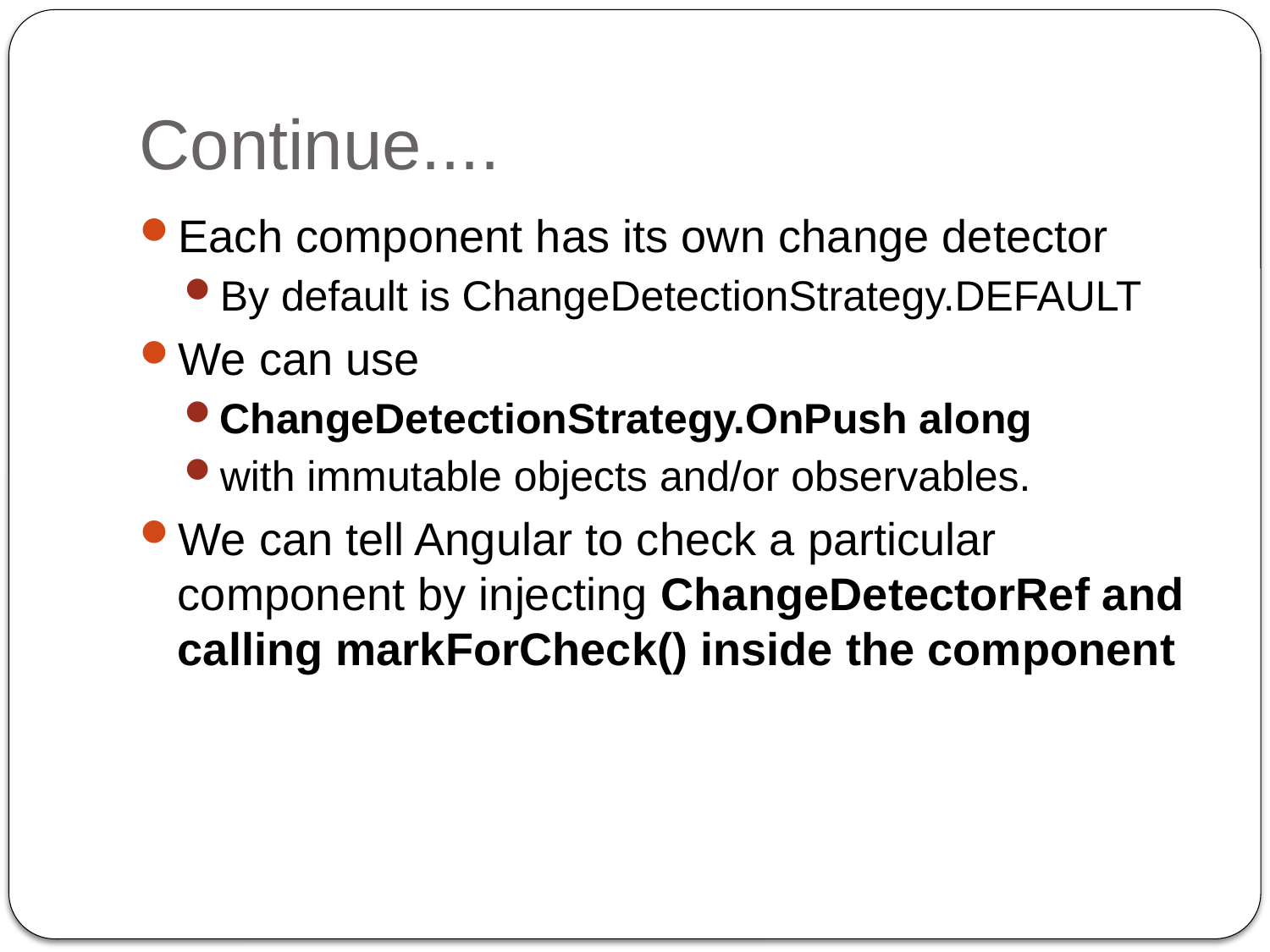

# Continue....
Each component has its own change detector
By default is ChangeDetectionStrategy.DEFAULT
We can use
ChangeDetectionStrategy.OnPush along
with immutable objects and/or observables.
We can tell Angular to check a particular component by injecting ChangeDetectorRef and calling markForCheck() inside the component